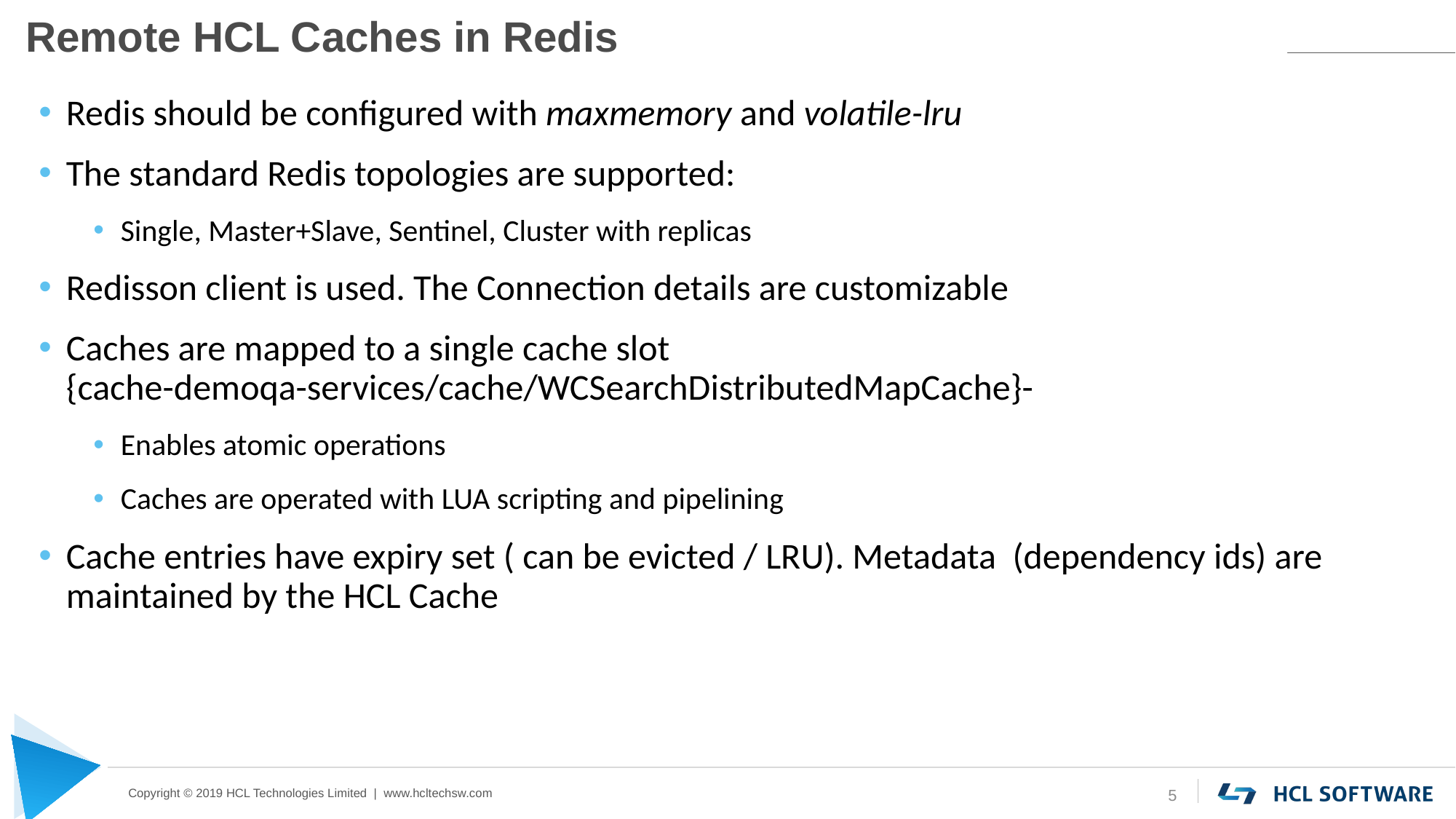

# Remote HCL Caches in Redis
Redis should be configured with maxmemory and volatile-lru
The standard Redis topologies are supported:
Single, Master+Slave, Sentinel, Cluster with replicas
Redisson client is used. The Connection details are customizable
Caches are mapped to a single cache slot
{cache-demoqa-services/cache/WCSearchDistributedMapCache}-
Enables atomic operations
Caches are operated with LUA scripting and pipelining
Cache entries have expiry set ( can be evicted / LRU). Metadata  (dependency ids) are maintained by the HCL Cache
5